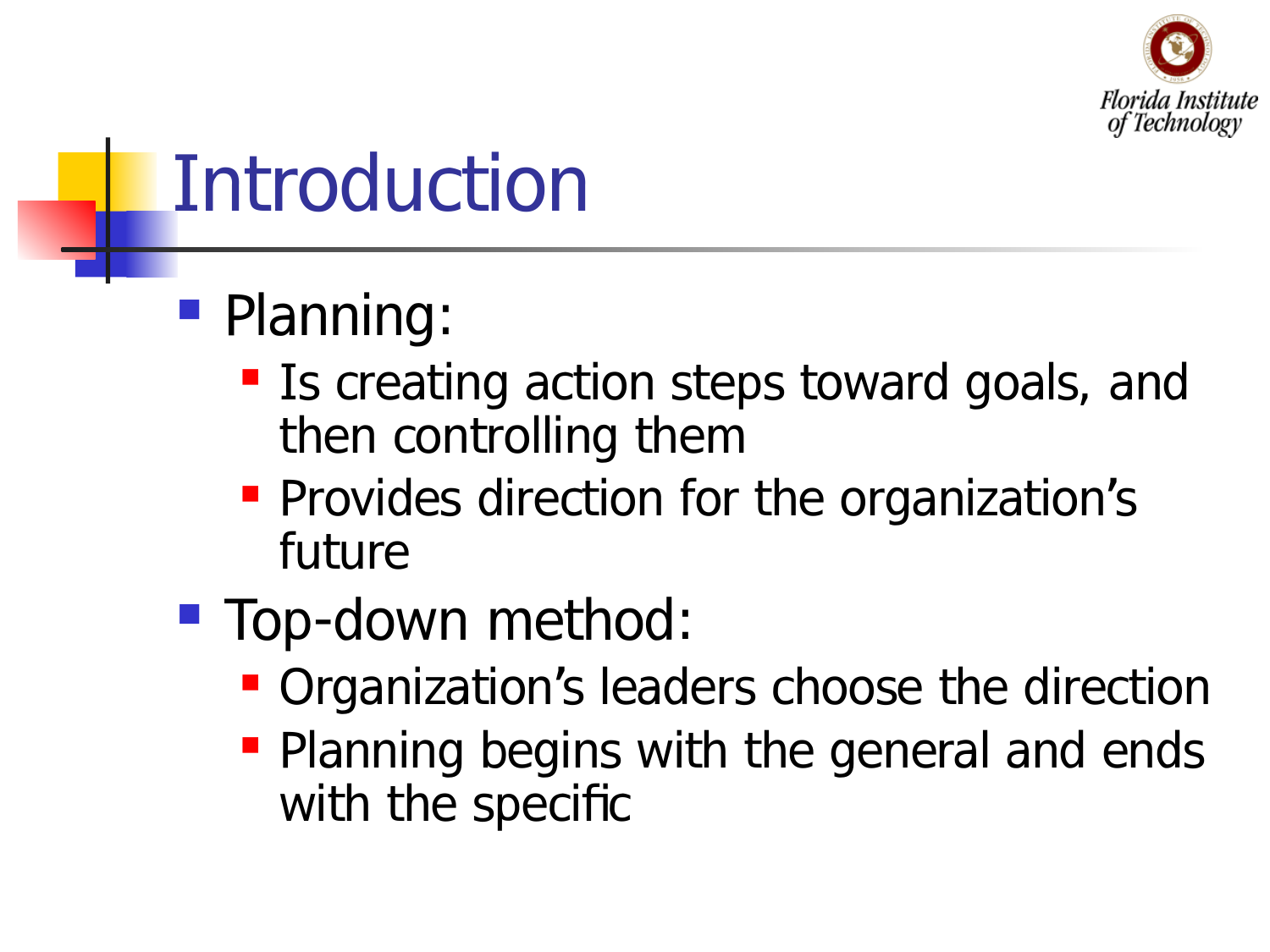

# Introduction
Planning:
Is creating action steps toward goals, and then controlling them
Provides direction for the organization’s future
Top-down method:
Organization’s leaders choose the direction
Planning begins with the general and ends with the specific